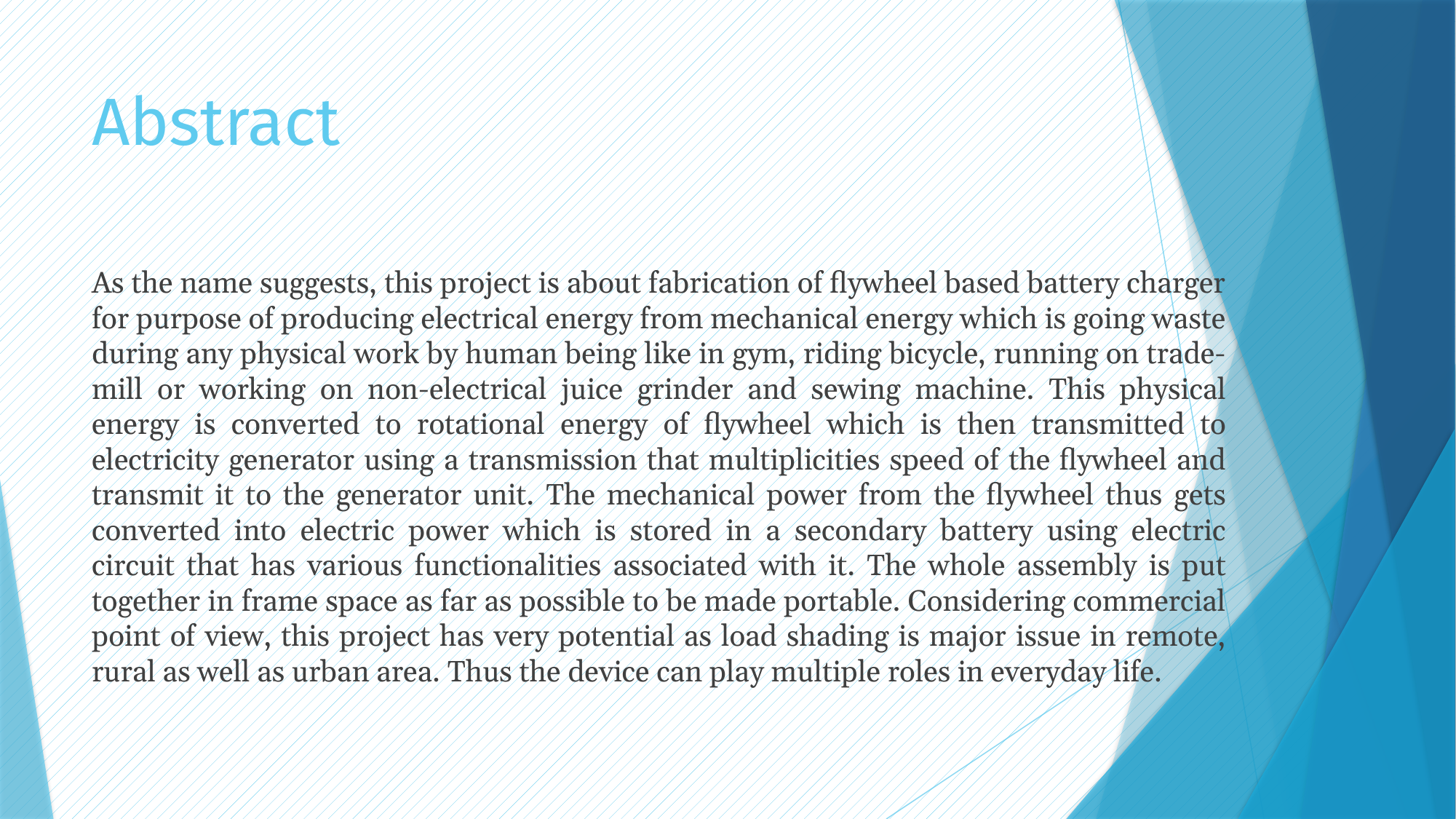

# Abstract
As the name suggests, this project is about fabrication of flywheel based battery charger for purpose of producing electrical energy from mechanical energy which is going waste during any physical work by human being like in gym, riding bicycle, running on trade-mill or working on non-electrical juice grinder and sewing machine. This physical energy is converted to rotational energy of flywheel which is then transmitted to electricity generator using a transmission that multiplicities speed of the flywheel and transmit it to the generator unit. The mechanical power from the flywheel thus gets converted into electric power which is stored in a secondary battery using electric circuit that has various functionalities associated with it. The whole assembly is put together in frame space as far as possible to be made portable. Considering commercial point of view, this project has very potential as load shading is major issue in remote, rural as well as urban area. Thus the device can play multiple roles in everyday life.